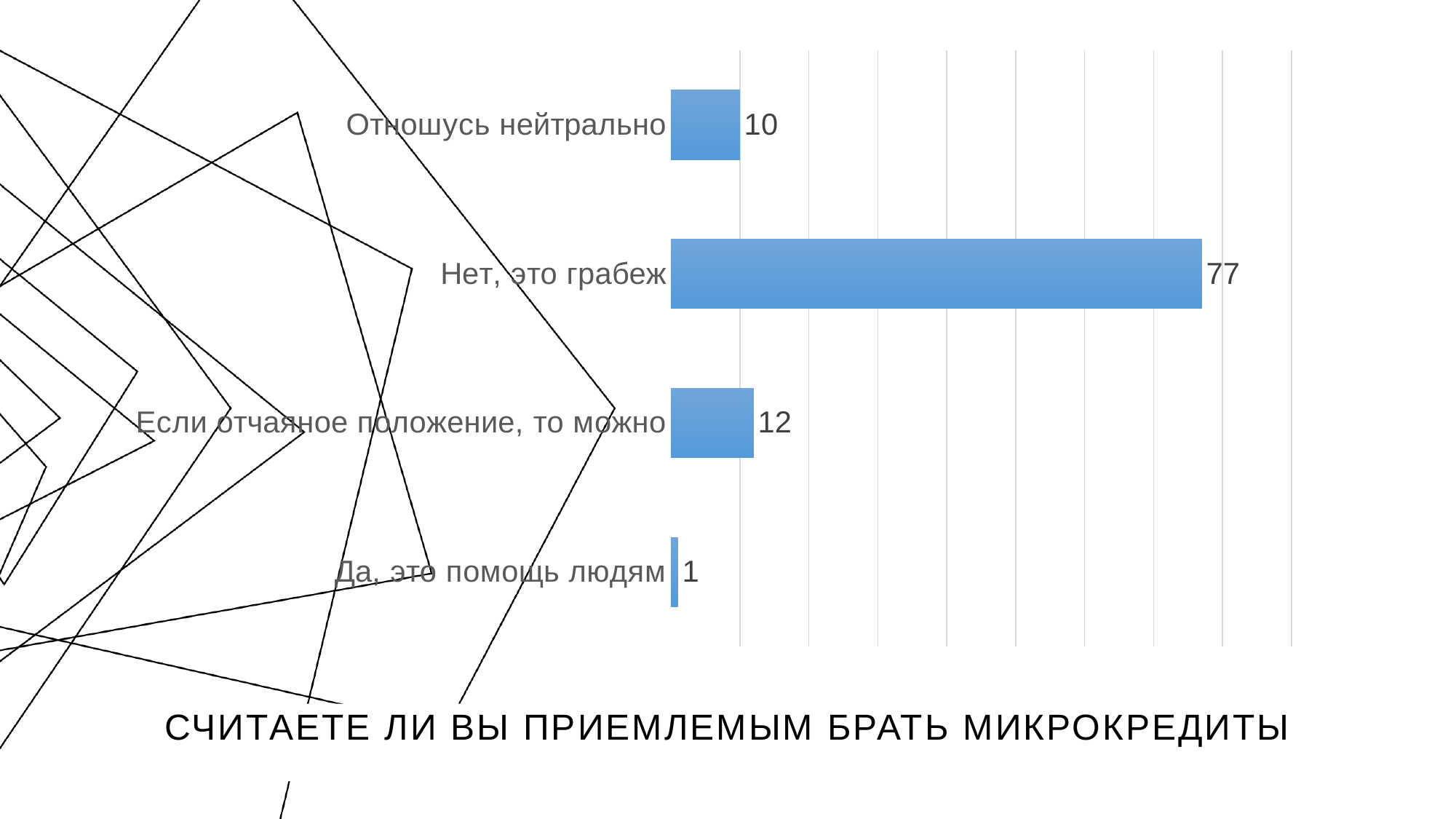

### Chart

| Category | Ряд 1 |
|---|---|
| Да, это помощь людям | 1.0 |
| Если отчаяное положение, то можно | 12.0 |
| Нет, это грабеж | 77.0 |
| Отношусь нейтрально | 10.0 |
# Считаете ли вы приемлемым брать микрокредиты